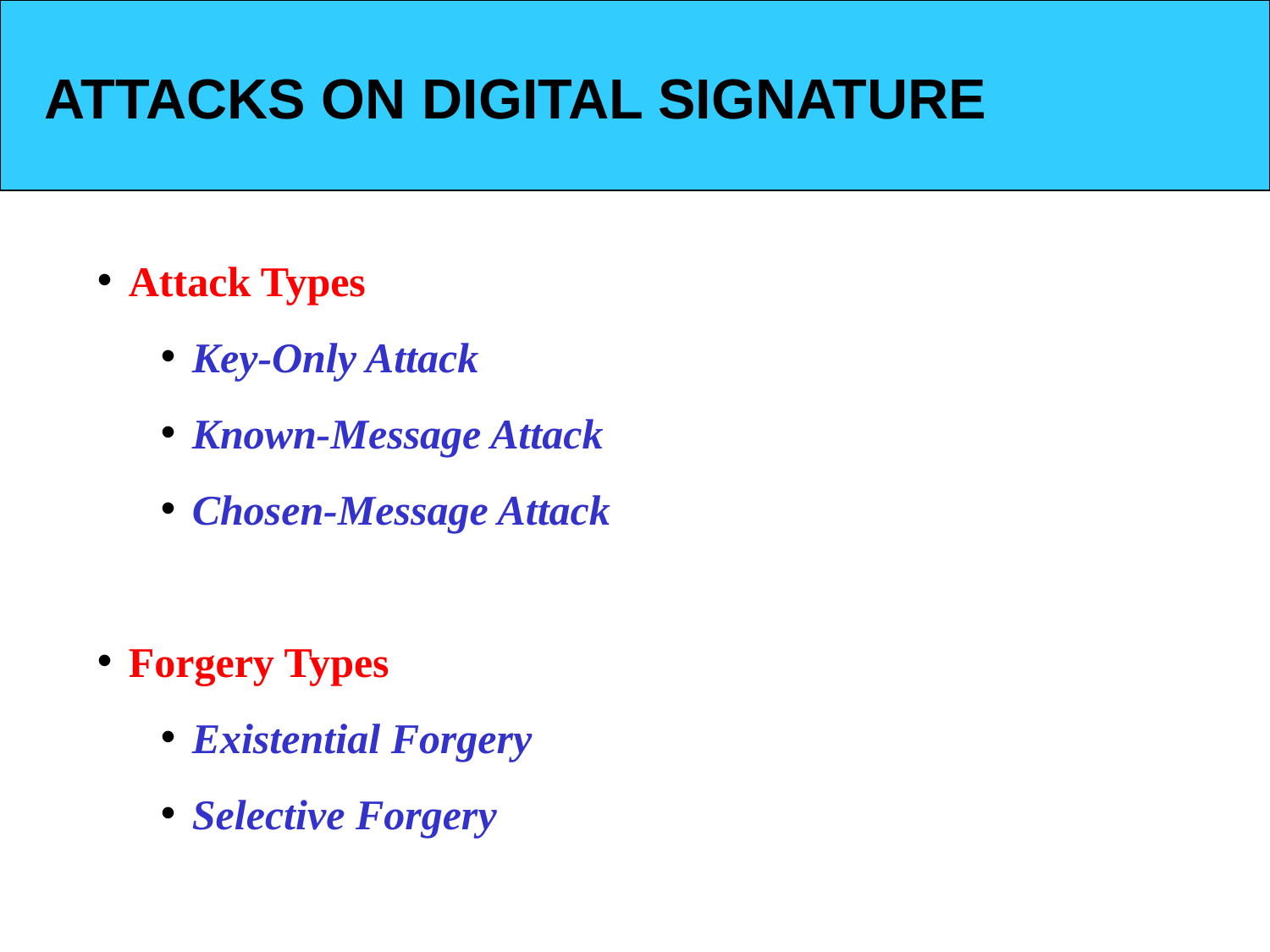

ATTACKS ON DIGITAL SIGNATURE

Attack Types
Key-Only Attack
Known-Message Attack
Chosen-Message Attack

Forgery Types
Existential Forgery
Selective Forgery